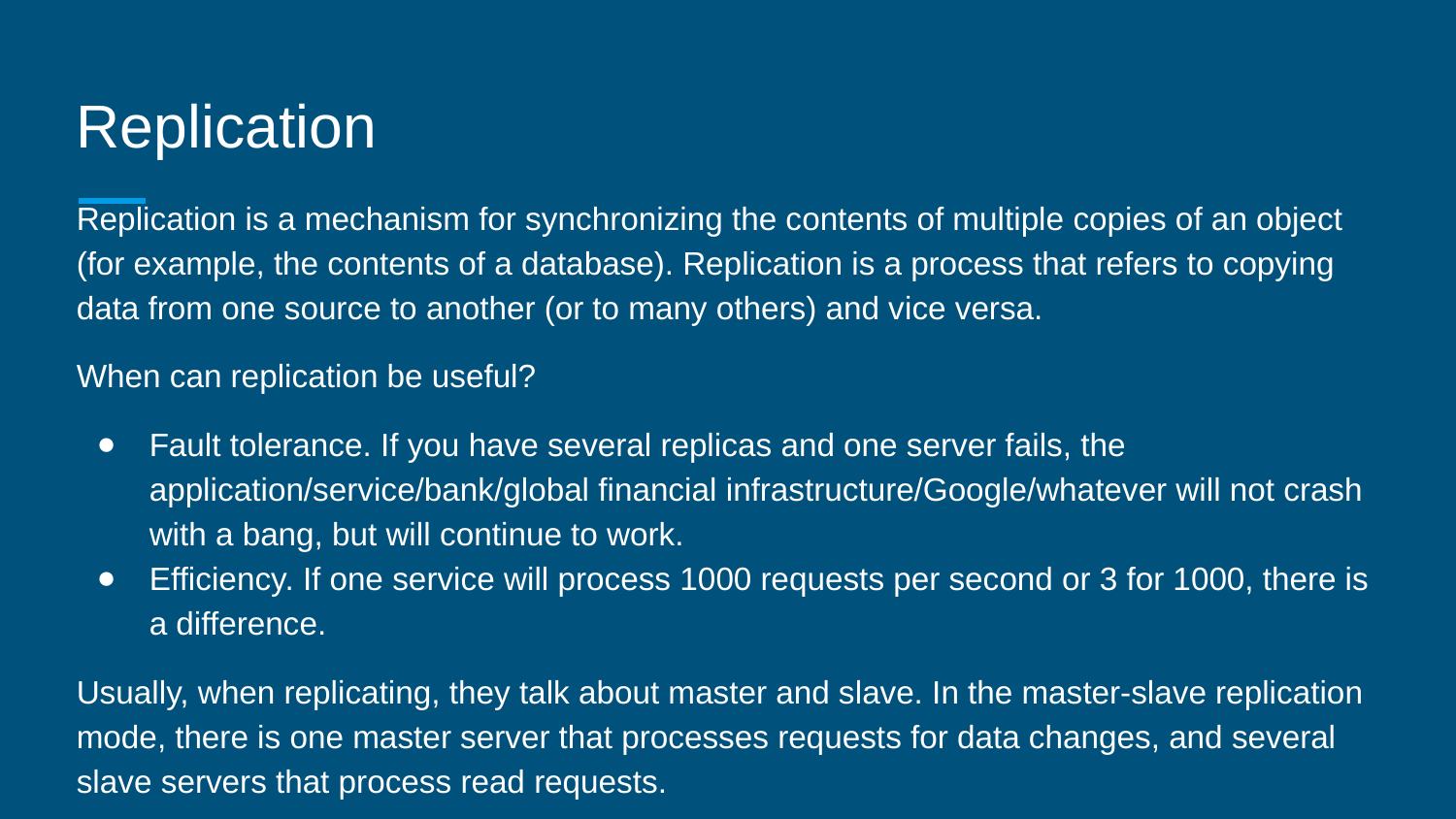

# Replication
Replication is a mechanism for synchronizing the contents of multiple copies of an object (for example, the contents of a database). Replication is a process that refers to copying data from one source to another (or to many others) and vice versa.
When can replication be useful?
Fault tolerance. If you have several replicas and one server fails, the application/service/bank/global financial infrastructure/Google/whatever will not crash with a bang, but will continue to work.
Efficiency. If one service will process 1000 requests per second or 3 for 1000, there is a difference.
Usually, when replicating, they talk about master and slave. In the master-slave replication mode, there is one master server that processes requests for data changes, and several slave servers that process read requests.